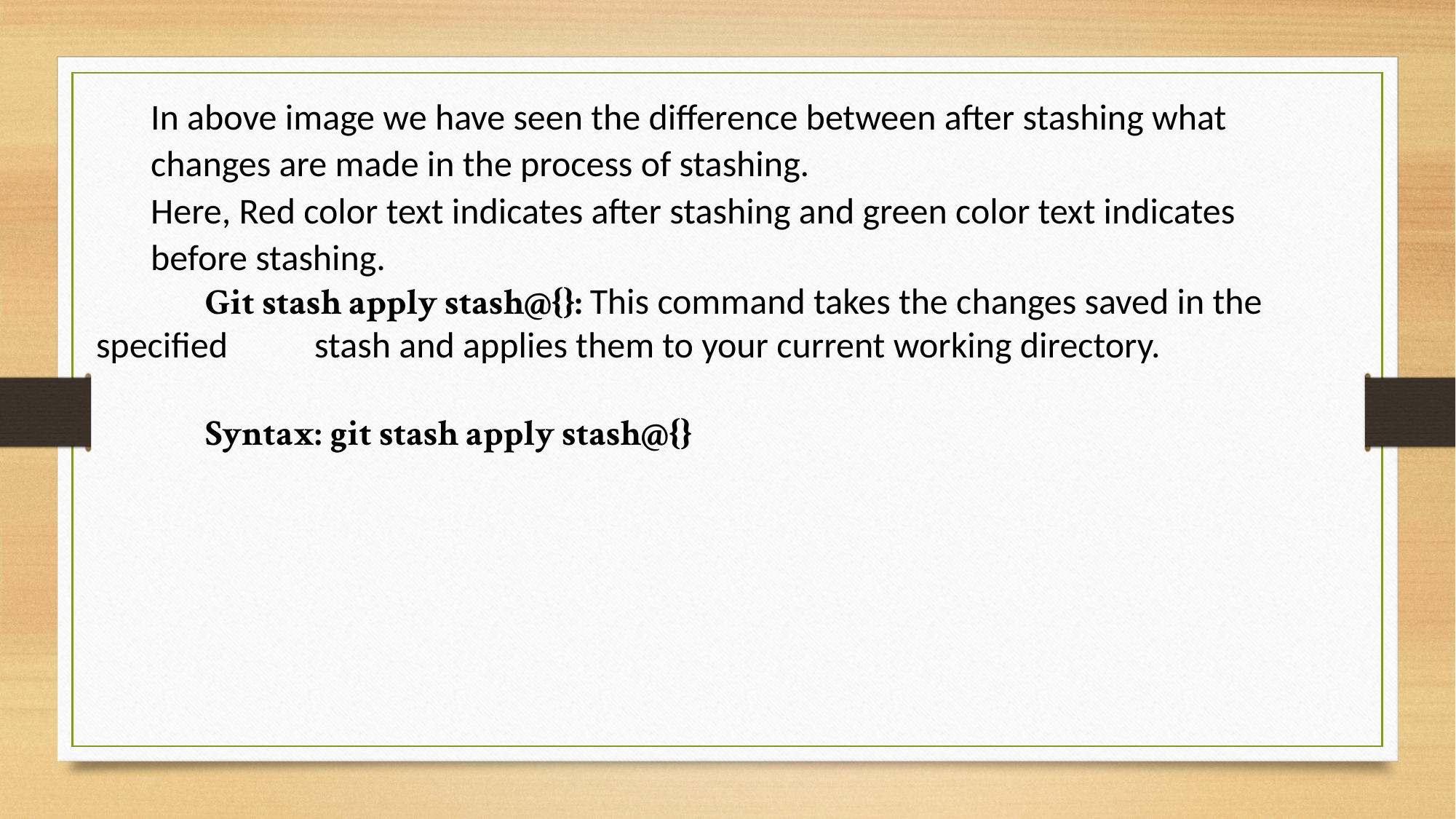

In above image we have seen the difference between after stashing what changes are made in the process of stashing.
Here, Red color text indicates after stashing and green color text indicates before stashing.
	Git stash apply stash@{}: This command takes the changes saved in the 	specified 	stash and applies them to your current working directory.

	Syntax: git stash apply stash@{}